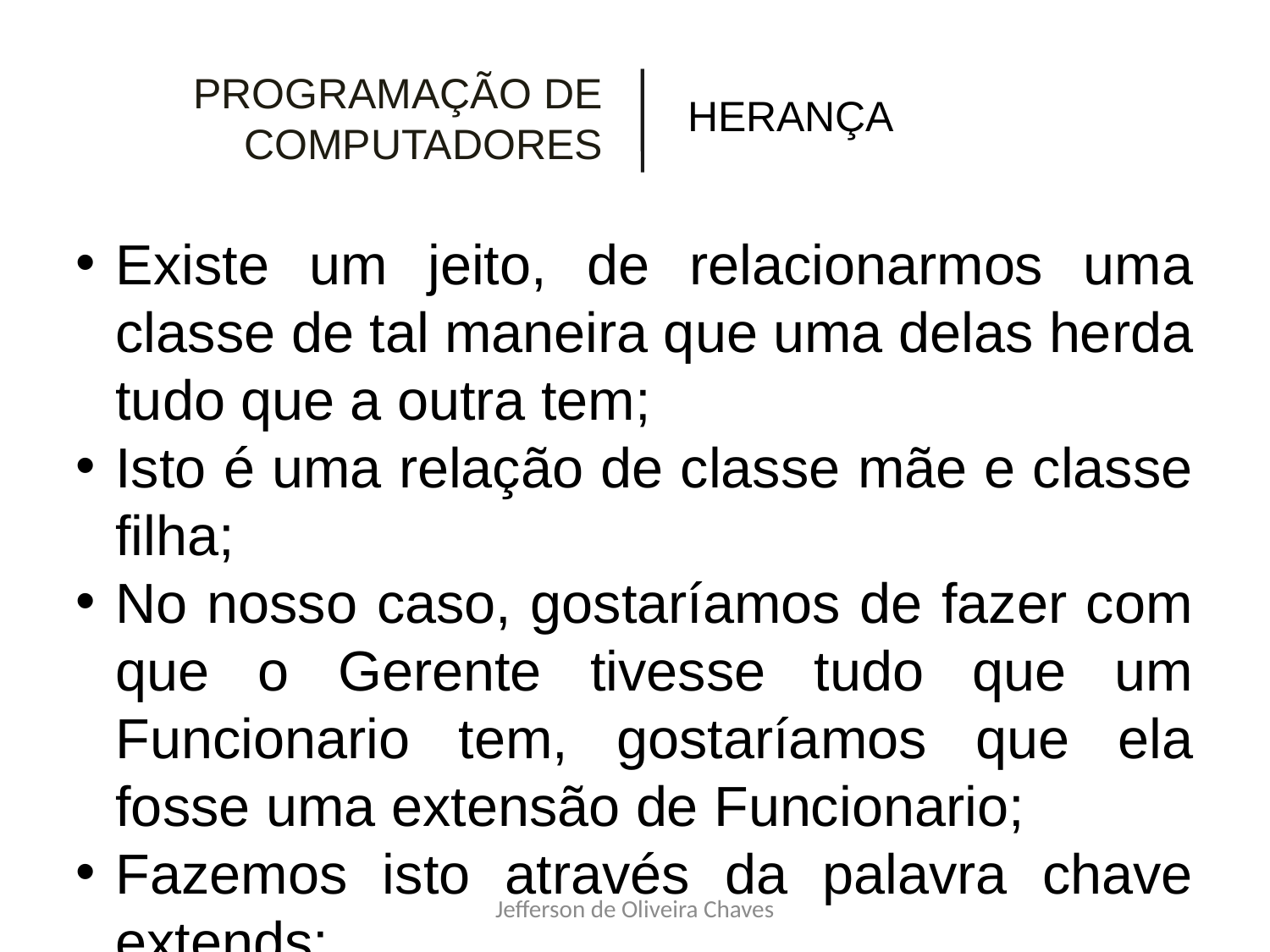

PROGRAMAÇÃO DE COMPUTADORES
HERANÇA
Existe um jeito, de relacionarmos uma classe de tal maneira que uma delas herda tudo que a outra tem;
Isto é uma relação de classe mãe e classe filha;
No nosso caso, gostaríamos de fazer com que o Gerente tivesse tudo que um Funcionario tem, gostaríamos que ela fosse uma extensão de Funcionario;
Fazemos isto através da palavra chave extends;

Jefferson de Oliveira Chaves